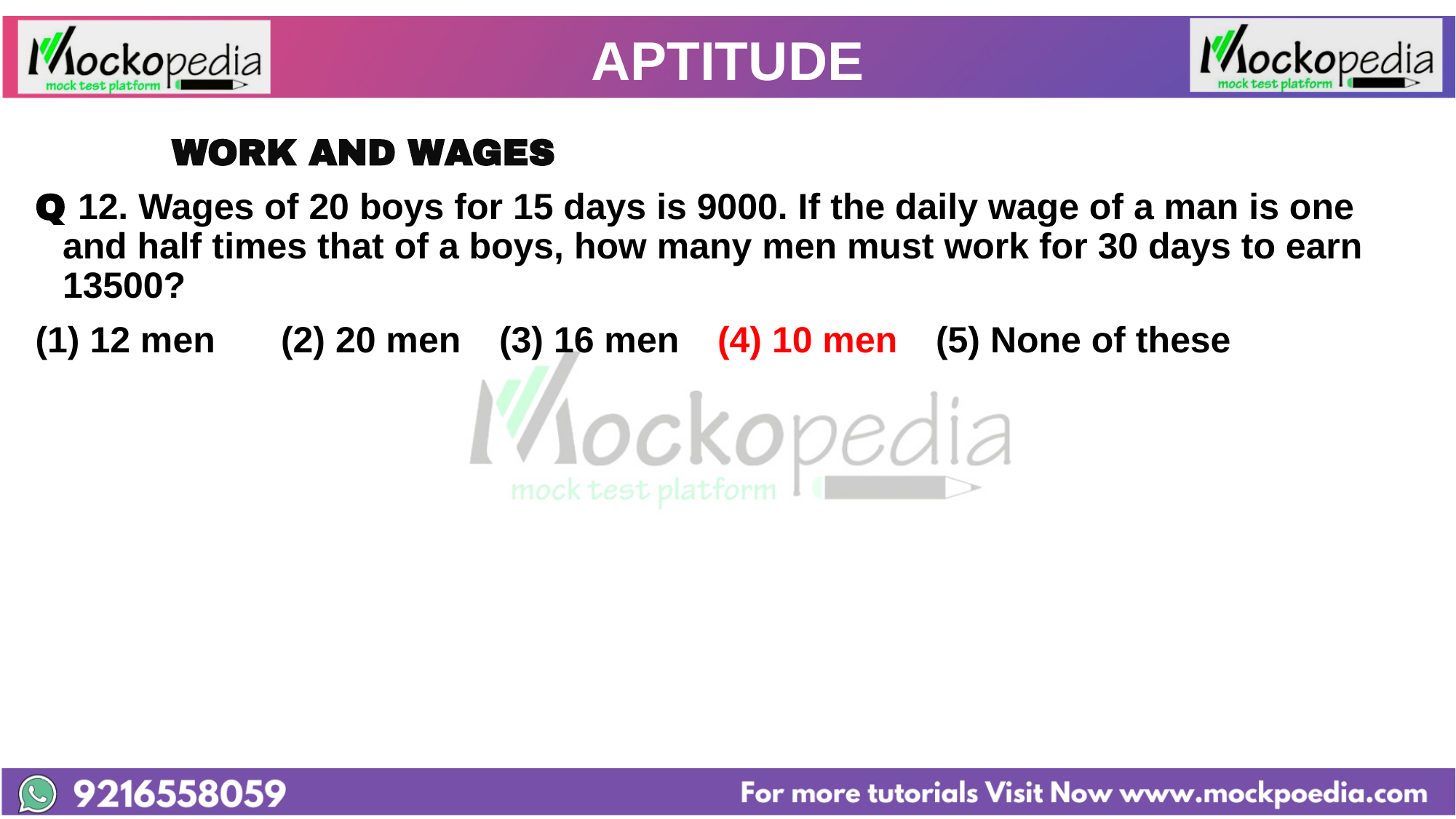

# APTITUDE
		WORK AND WAGES
Q 12. Wages of 20 boys for 15 days is 9000. If the daily wage of a man is one and half times that of a boys, how many men must work for 30 days to earn 13500?
(1) 12 men 	(2) 20 men 	(3) 16 men 	(4) 10 men 	(5) None of these